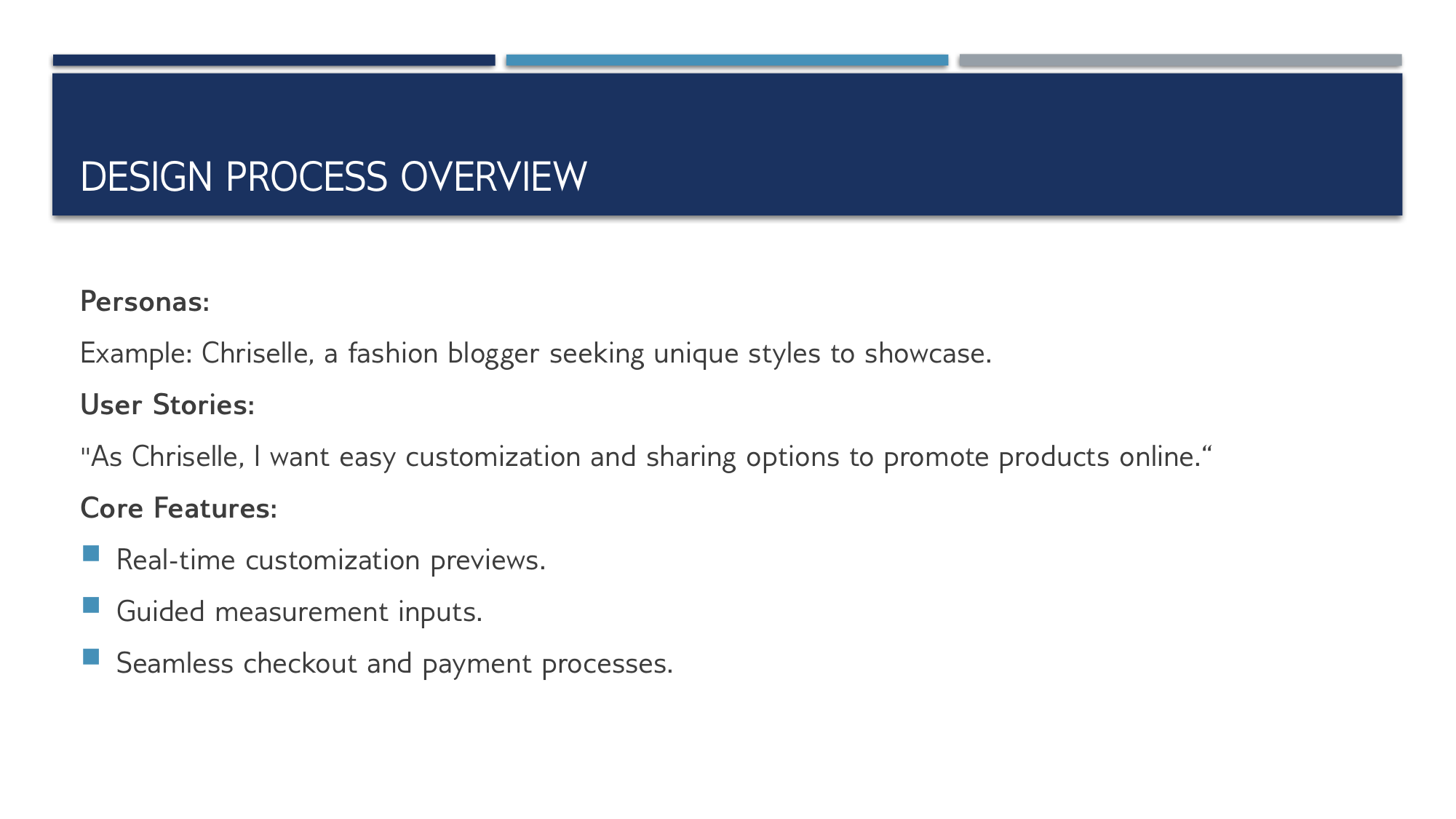

# Design process overview
Personas:
Example: Chriselle, a fashion blogger seeking unique styles to showcase.
User Stories:
"As Chriselle, I want easy customization and sharing options to promote products online.“
Core Features:
Real-time customization previews.
Guided measurement inputs.
Seamless checkout and payment processes.